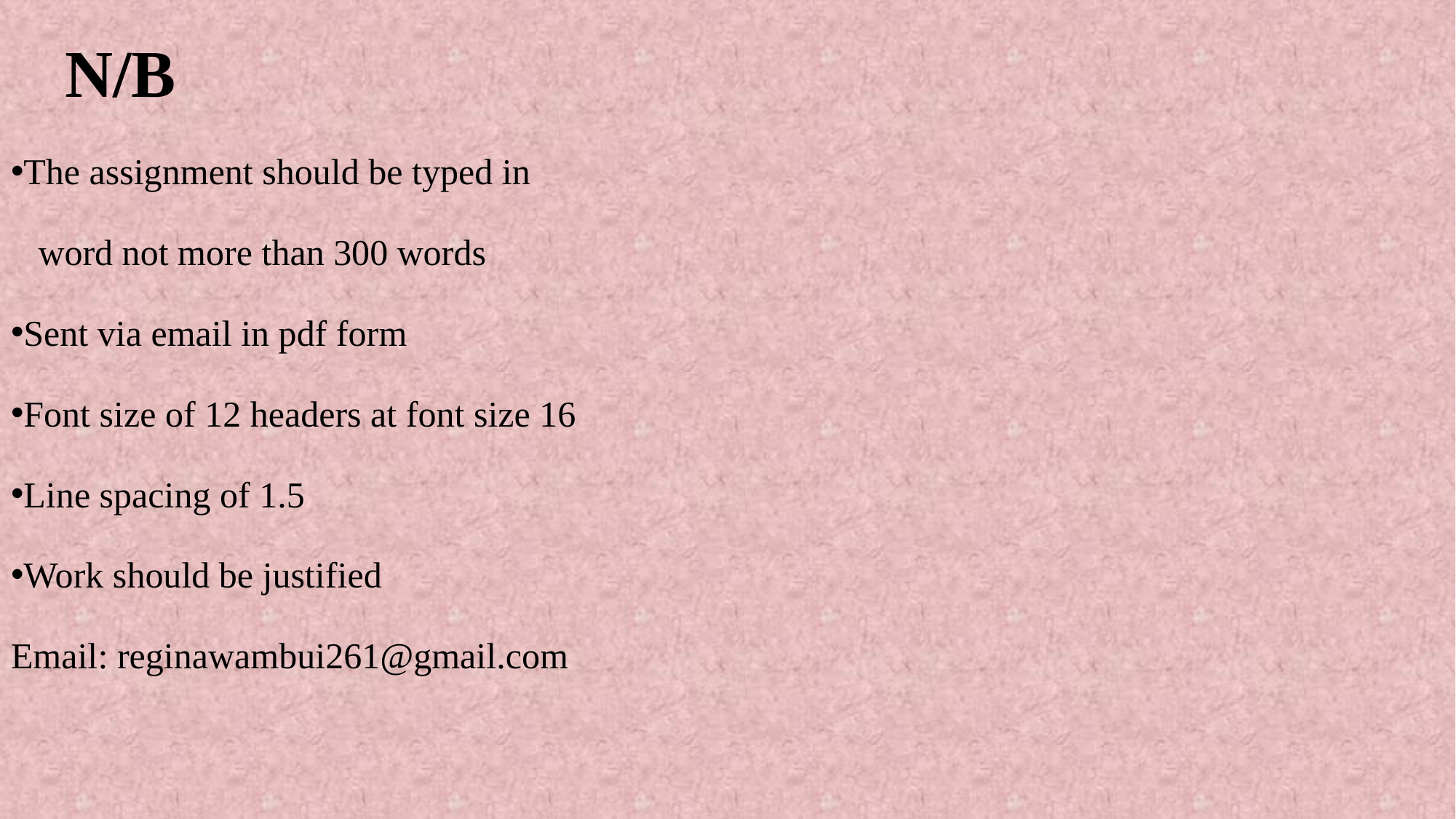

# N/B
The assignment should be typed in
   word not more than 300 words
Sent via email in pdf form
Font size of 12 headers at font size 16
Line spacing of 1.5
Work should be justified
Email: reginawambui261@gmail.com